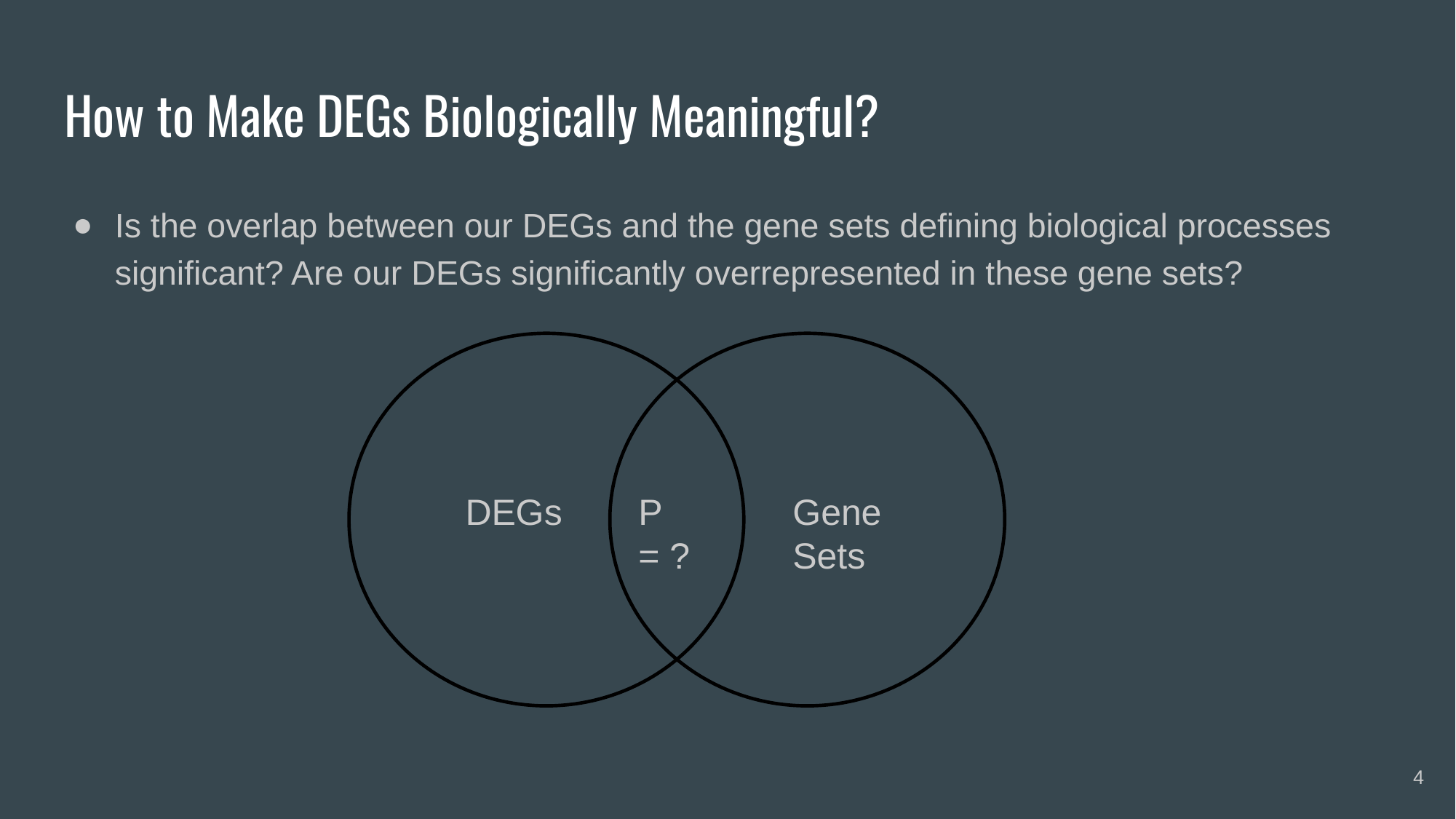

# How to Make DEGs Biologically Meaningful?
Is the overlap between our DEGs and the gene sets defining biological processes significant? Are our DEGs significantly overrepresented in these gene sets?

DEGs
P = ?
Gene Sets
4